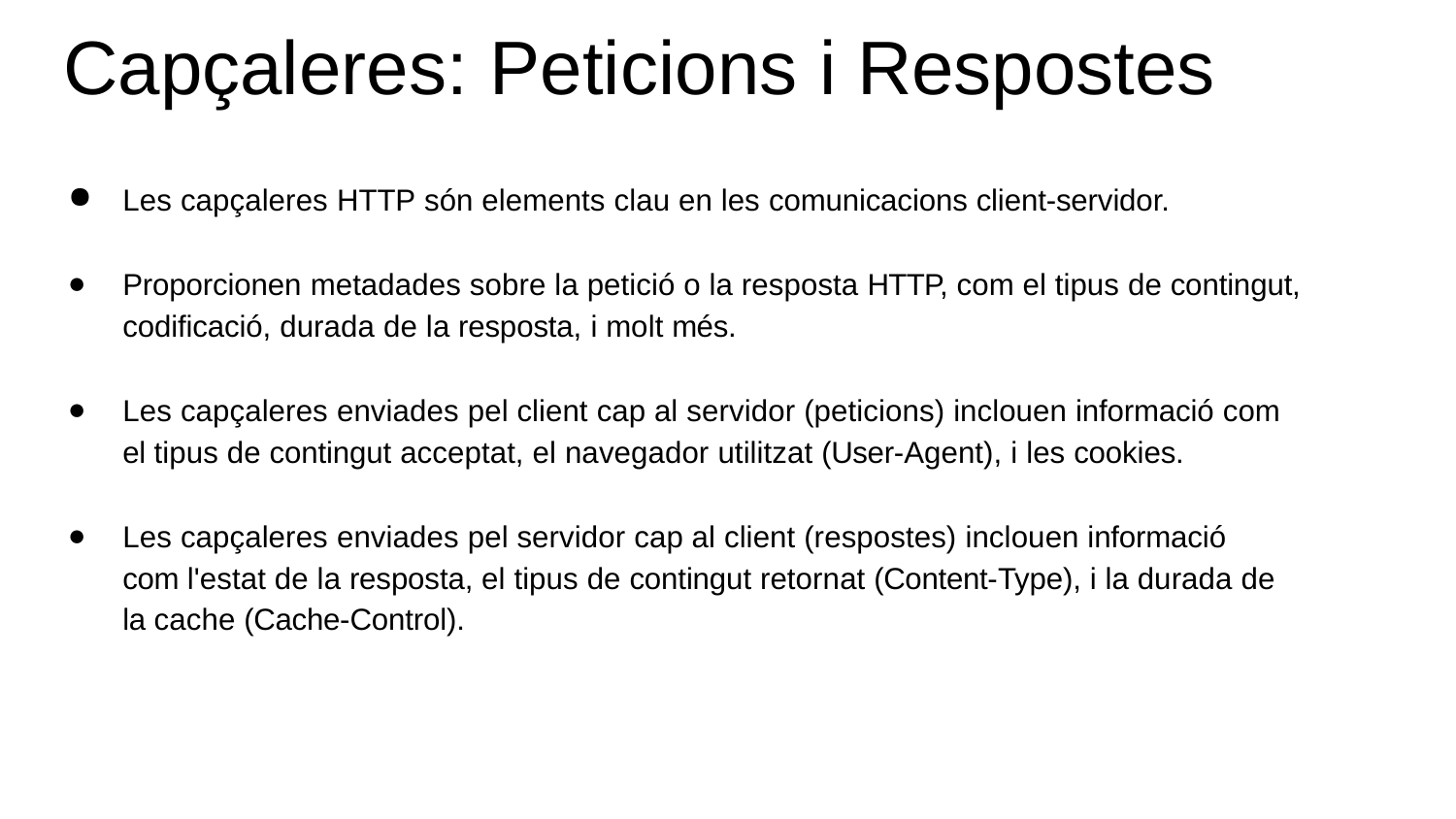

# Capçaleres: Peticions i Respostes
Les capçaleres HTTP són elements clau en les comunicacions client-servidor.

Proporcionen metadades sobre la petició o la resposta HTTP, com el tipus de contingut, codificació, durada de la resposta, i molt més.

Les capçaleres enviades pel client cap al servidor (peticions) inclouen informació com el tipus de contingut acceptat, el navegador utilitzat (User-Agent), i les cookies.

Les capçaleres enviades pel servidor cap al client (respostes) inclouen informació com l'estat de la resposta, el tipus de contingut retornat (Content-Type), i la durada de la cache (Cache-Control).